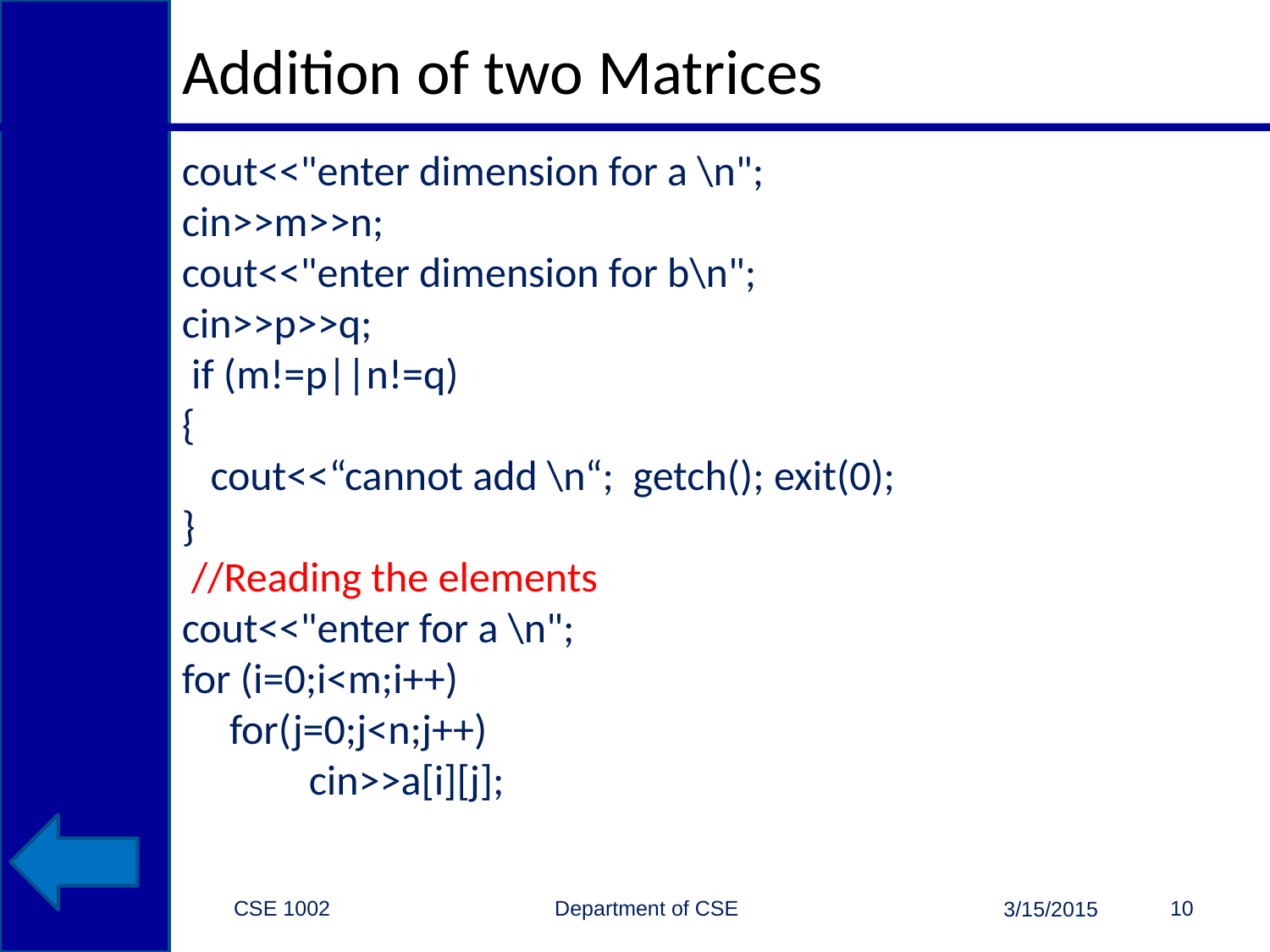

# Addition of two Matrices
cout<<"enter dimension for a \n";
cin>>m>>n;
cout<<"enter dimension for b\n";
cin>>p>>q;
 if (m!=p||n!=q)
{
   cout<<“cannot add \n“;  getch(); exit(0);
}
 //Reading the elements
cout<<"enter for a \n";
for (i=0;i<m;i++)
     for(j=0;j<n;j++)
   	cin>>a[i][j];

CSE 1002                                      Department of CSE
10
3/15/2015